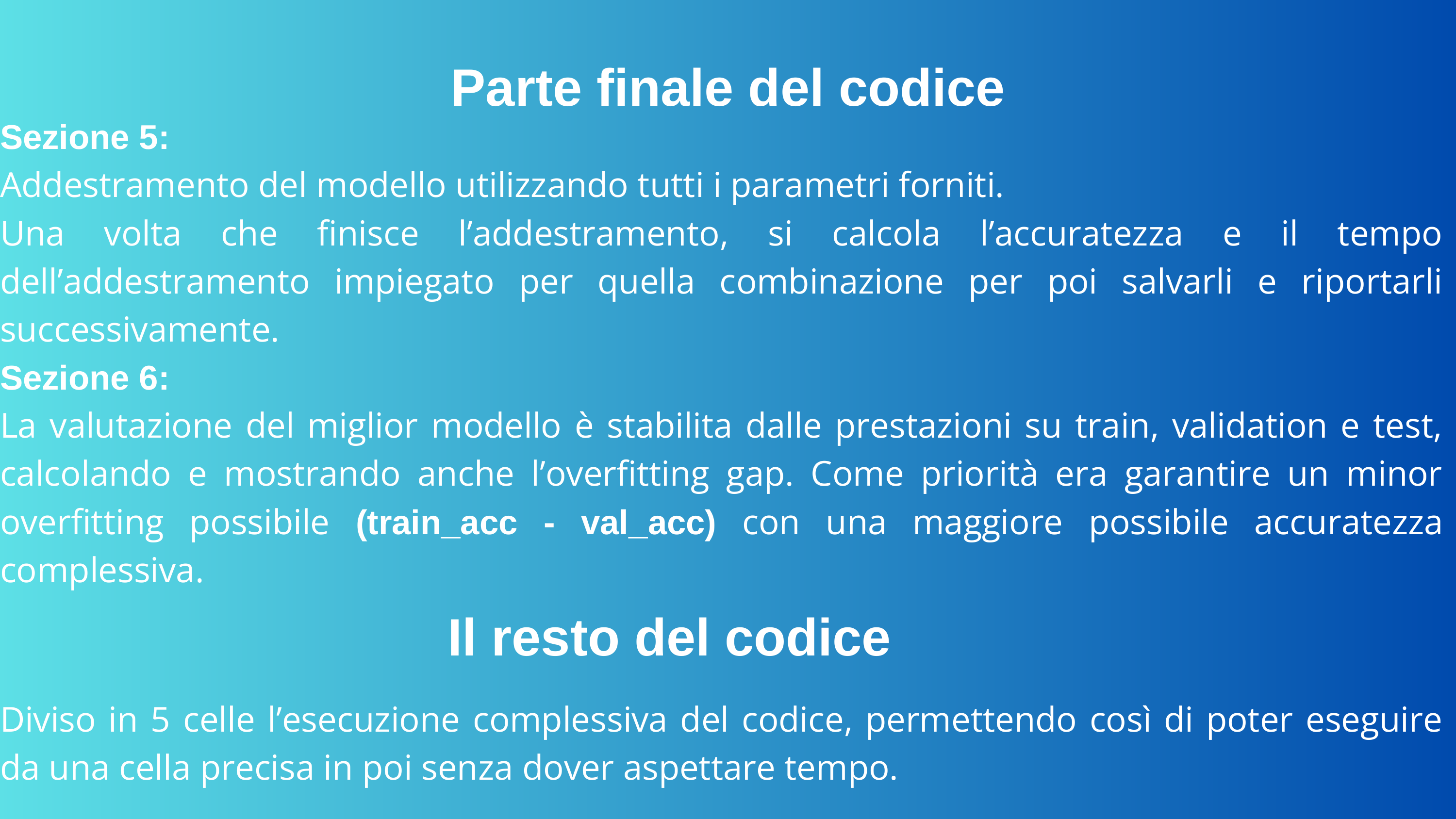

Parte finale del codice
Sezione 5:
Addestramento del modello utilizzando tutti i parametri forniti.
Una volta che finisce l’addestramento, si calcola l’accuratezza e il tempo dell’addestramento impiegato per quella combinazione per poi salvarli e riportarli successivamente.
Sezione 6:
La valutazione del miglior modello è stabilita dalle prestazioni su train, validation e test, calcolando e mostrando anche l’overfitting gap. Come priorità era garantire un minor overfitting possibile (train_acc - val_acc) con una maggiore possibile accuratezza complessiva.

Il resto del codice
Diviso in 5 celle l’esecuzione complessiva del codice, permettendo così di poter eseguire da una cella precisa in poi senza dover aspettare tempo.